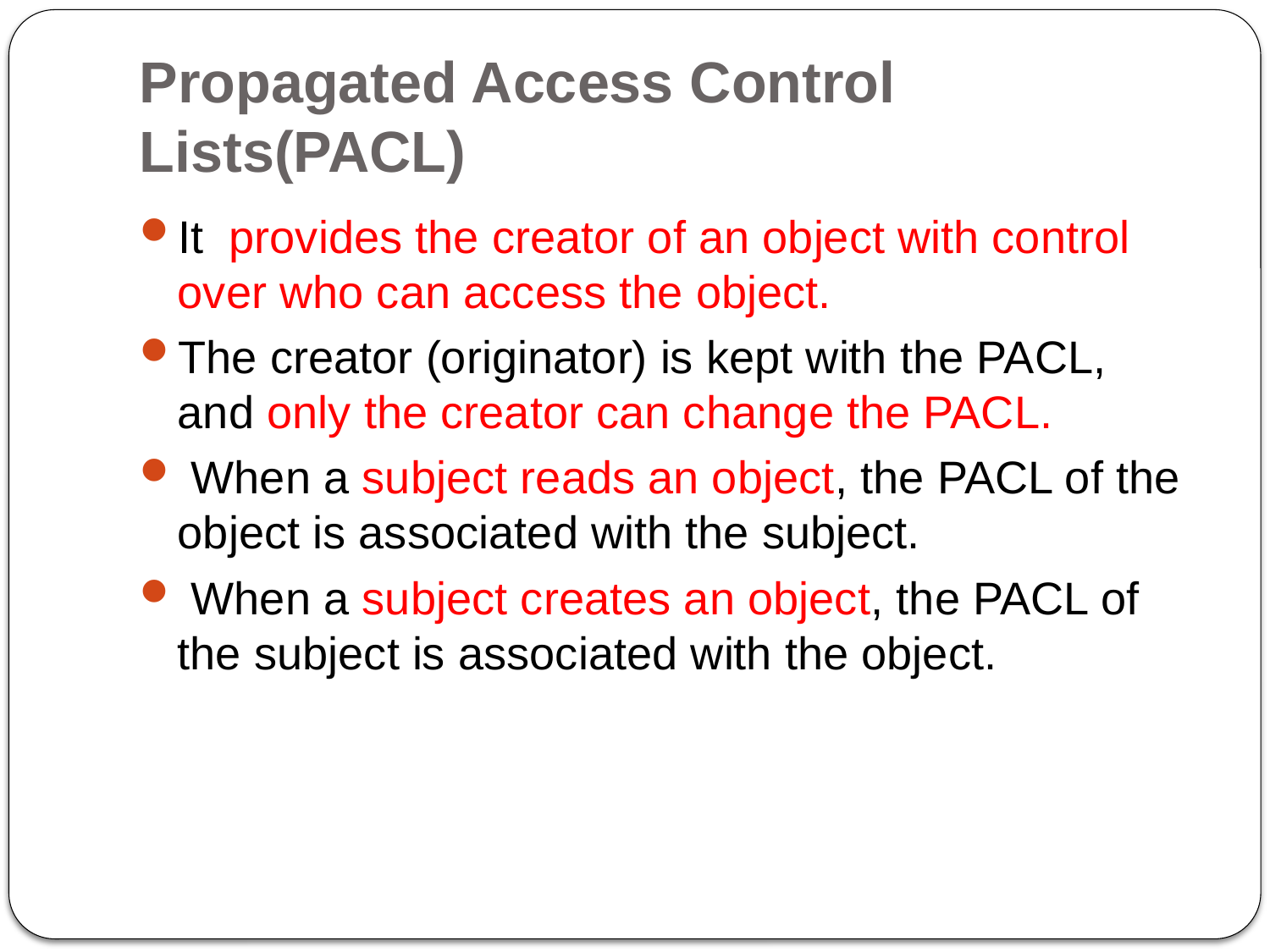

# Propagated Access Control Lists(PACL)
It  provides the creator of an object with control over who can access the object.
The creator (originator) is kept with the PACL, and only the creator can change the PACL.
 When a subject reads an object, the PACL of the object is associated with the subject.
 When a subject creates an object, the PACL of the subject is associated with the object.